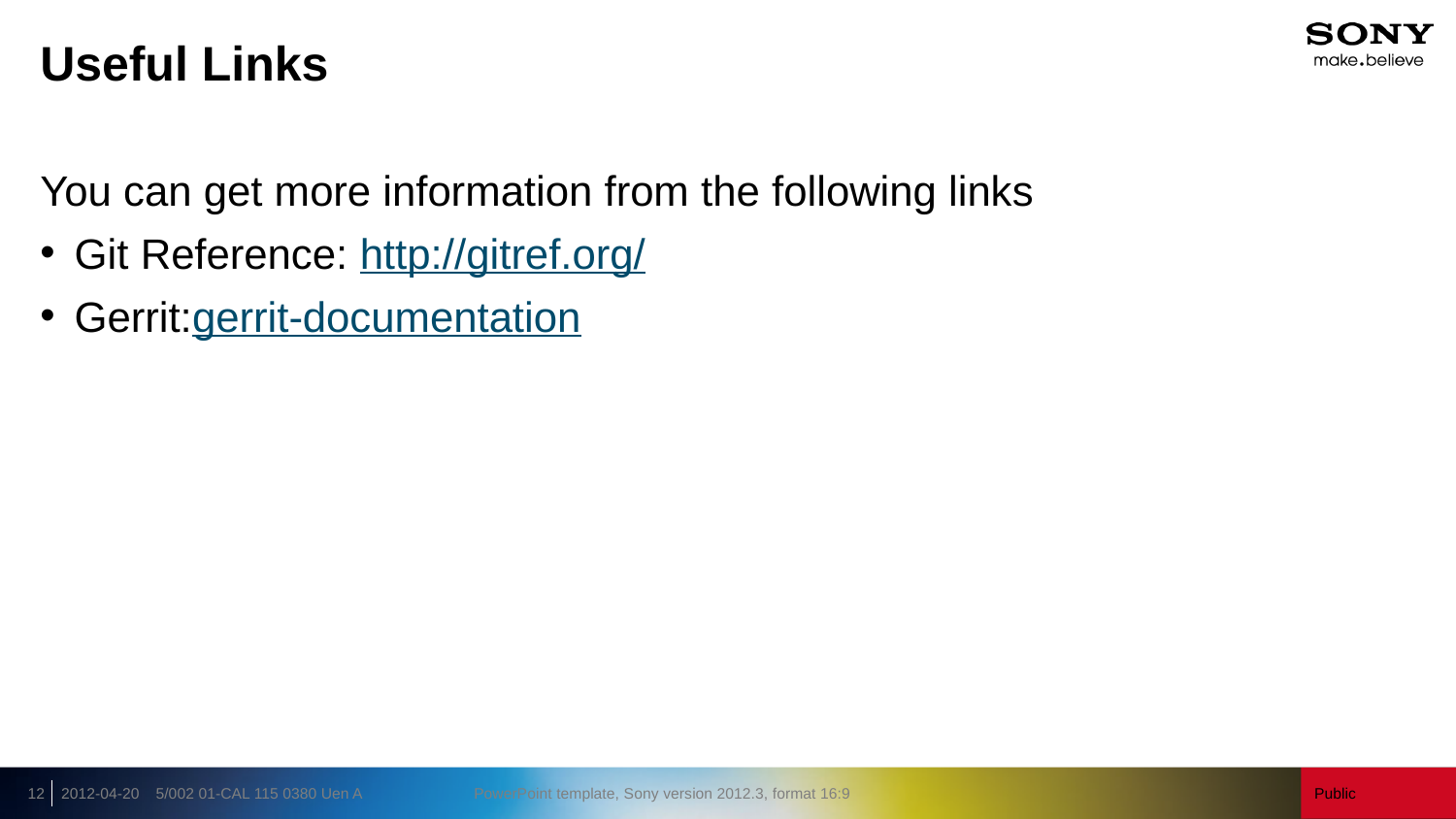

# Useful Links
You can get more information from the following links
Git Reference: http://gitref.org/
Gerrit:gerrit-documentation